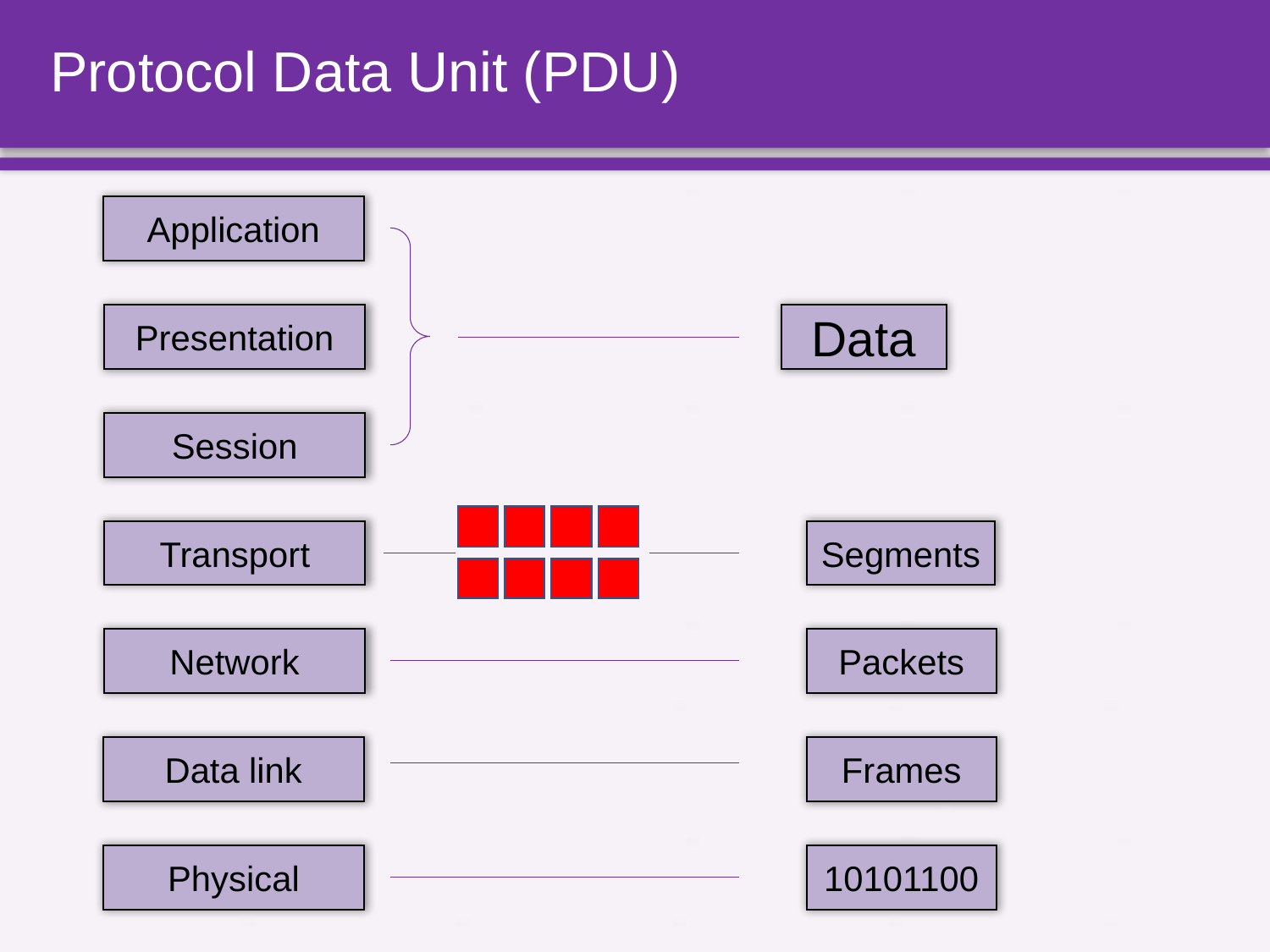

# Protocol Data Unit (PDU)
Application

Presentation
Data
Session

Segments
Transport
Network
Packets
Data link
Frames
Physical
10101100